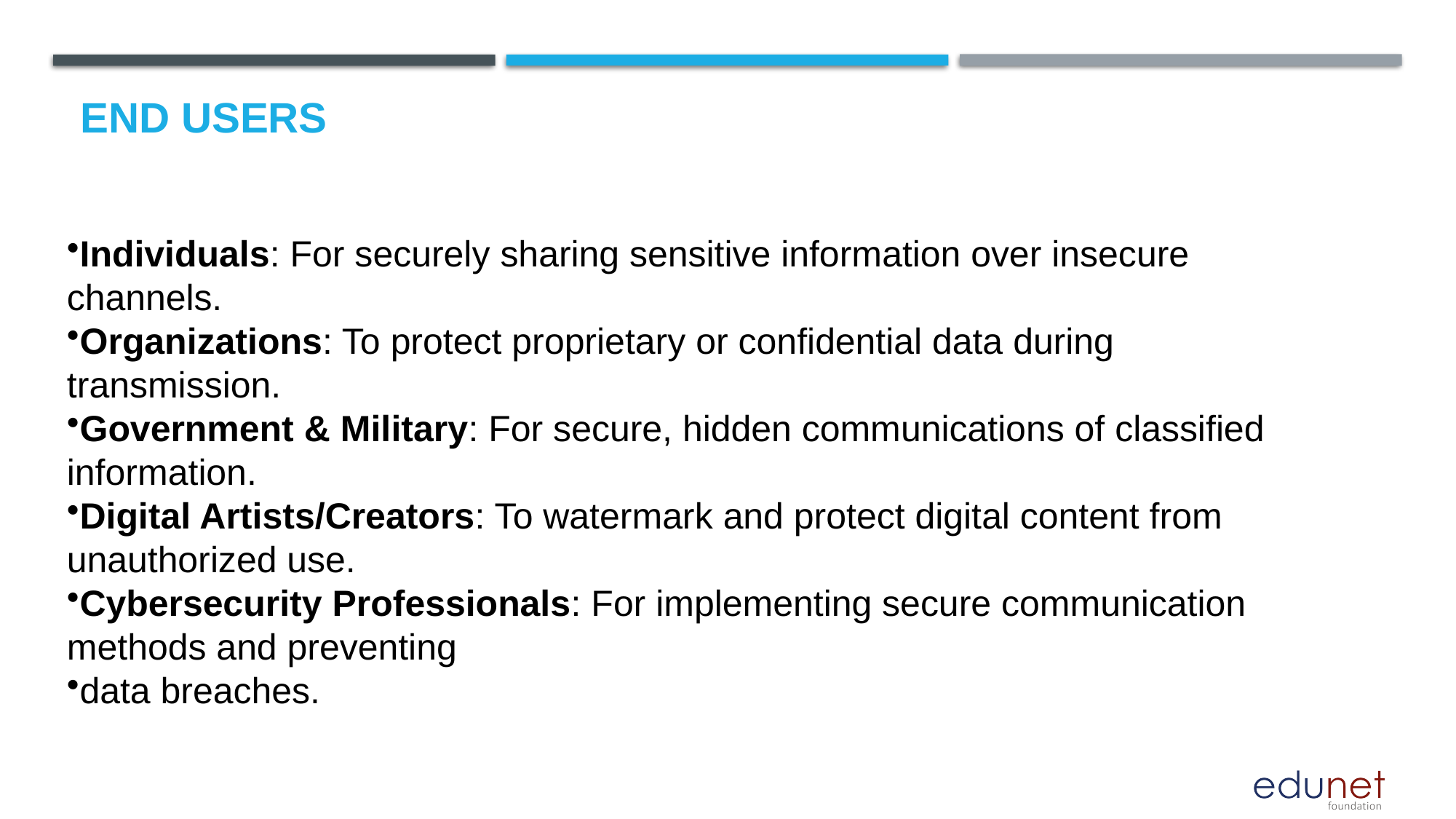

# End users
Individuals: For securely sharing sensitive information over insecure channels.
Organizations: To protect proprietary or confidential data during transmission.
Government & Military: For secure, hidden communications of classified information.
Digital Artists/Creators: To watermark and protect digital content from unauthorized use.
Cybersecurity Professionals: For implementing secure communication methods and preventing
data breaches.